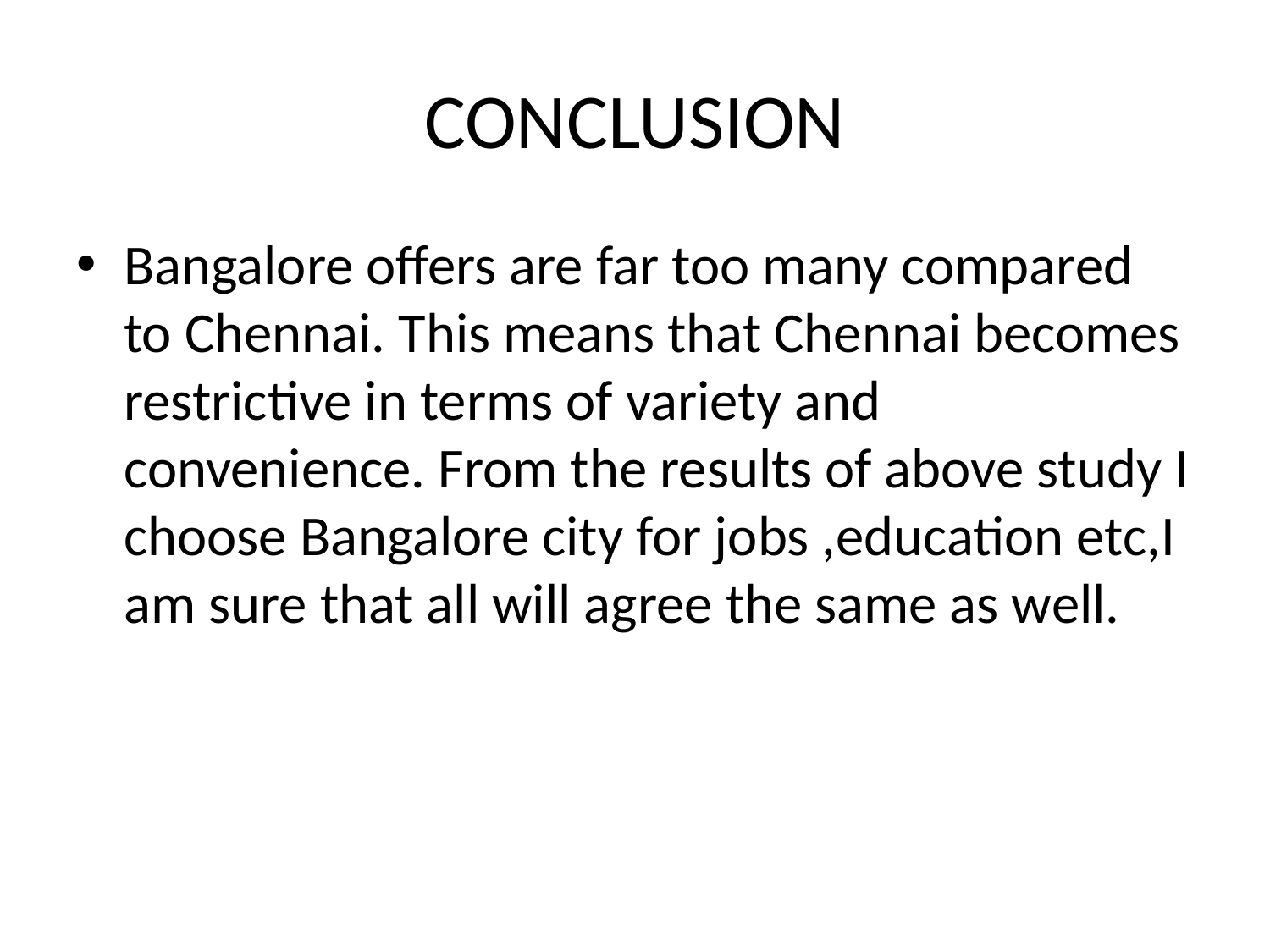

# CONCLUSION
Bangalore offers are far too many compared to Chennai. This means that Chennai becomes restrictive in terms of variety and convenience. From the results of above study I choose Bangalore city for jobs ,education etc,I am sure that all will agree the same as well.